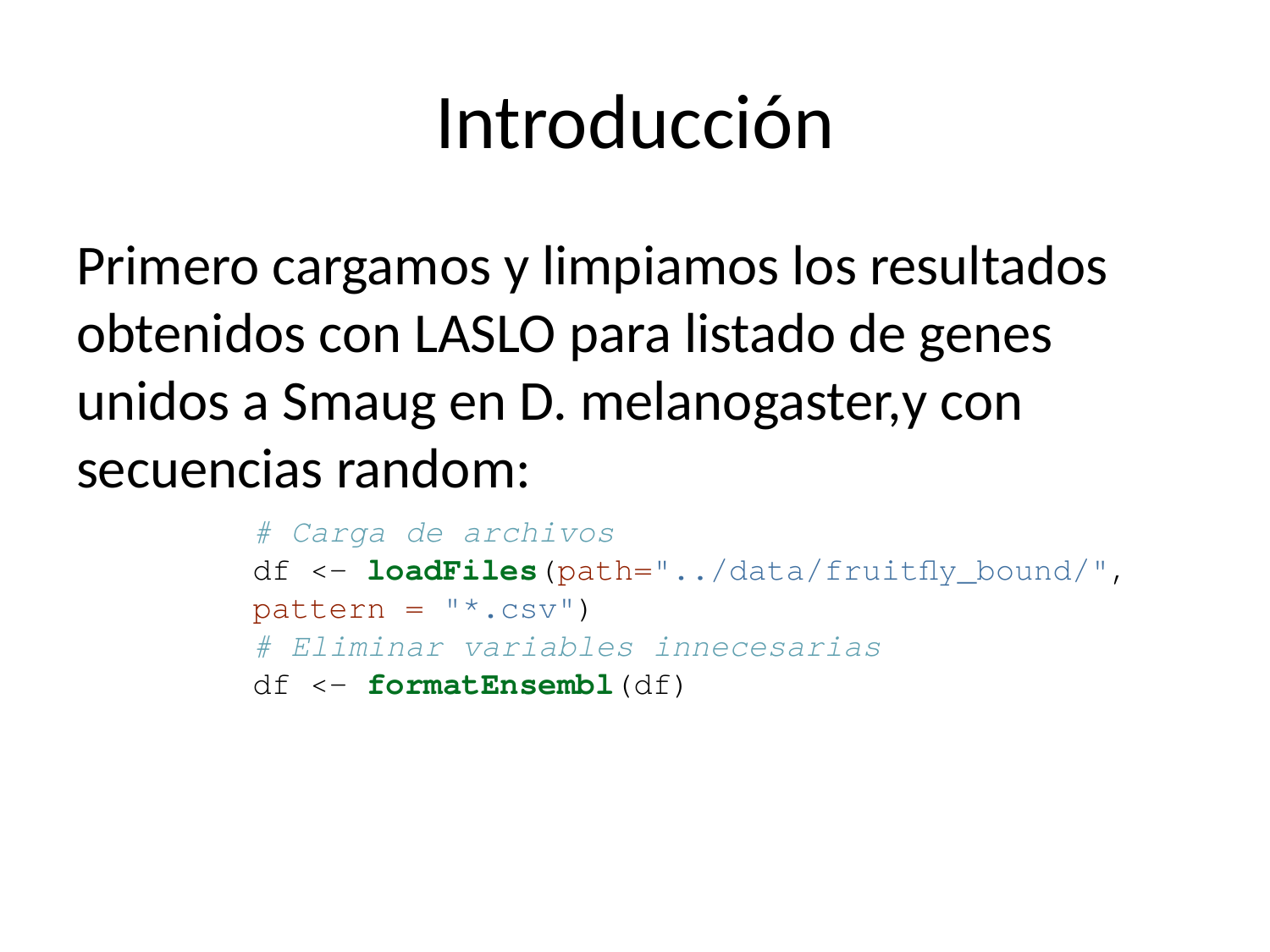

# Introducción
Primero cargamos y limpiamos los resultados obtenidos con LASLO para listado de genes unidos a Smaug en D. melanogaster,y con secuencias random:
# Carga de archivos df <- loadFiles(path="../data/fruitfly_bound/", pattern = "*.csv") # Eliminar variables innecesarias df <- formatEnsembl(df)